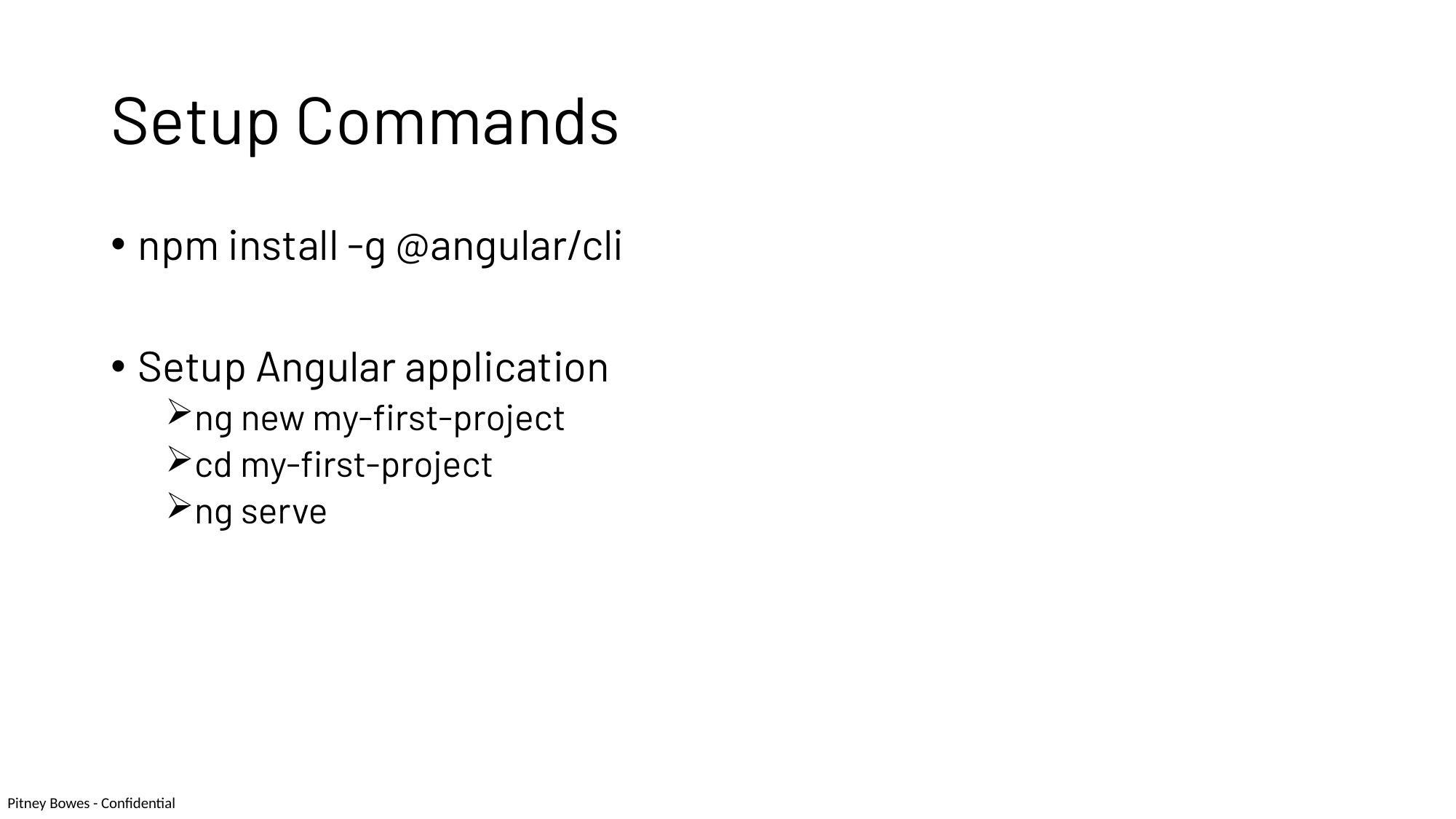

# Setup Commands
npm install -g @angular/cli

Setup Angular application
ng new my-first-project
cd my-first-project
ng serve